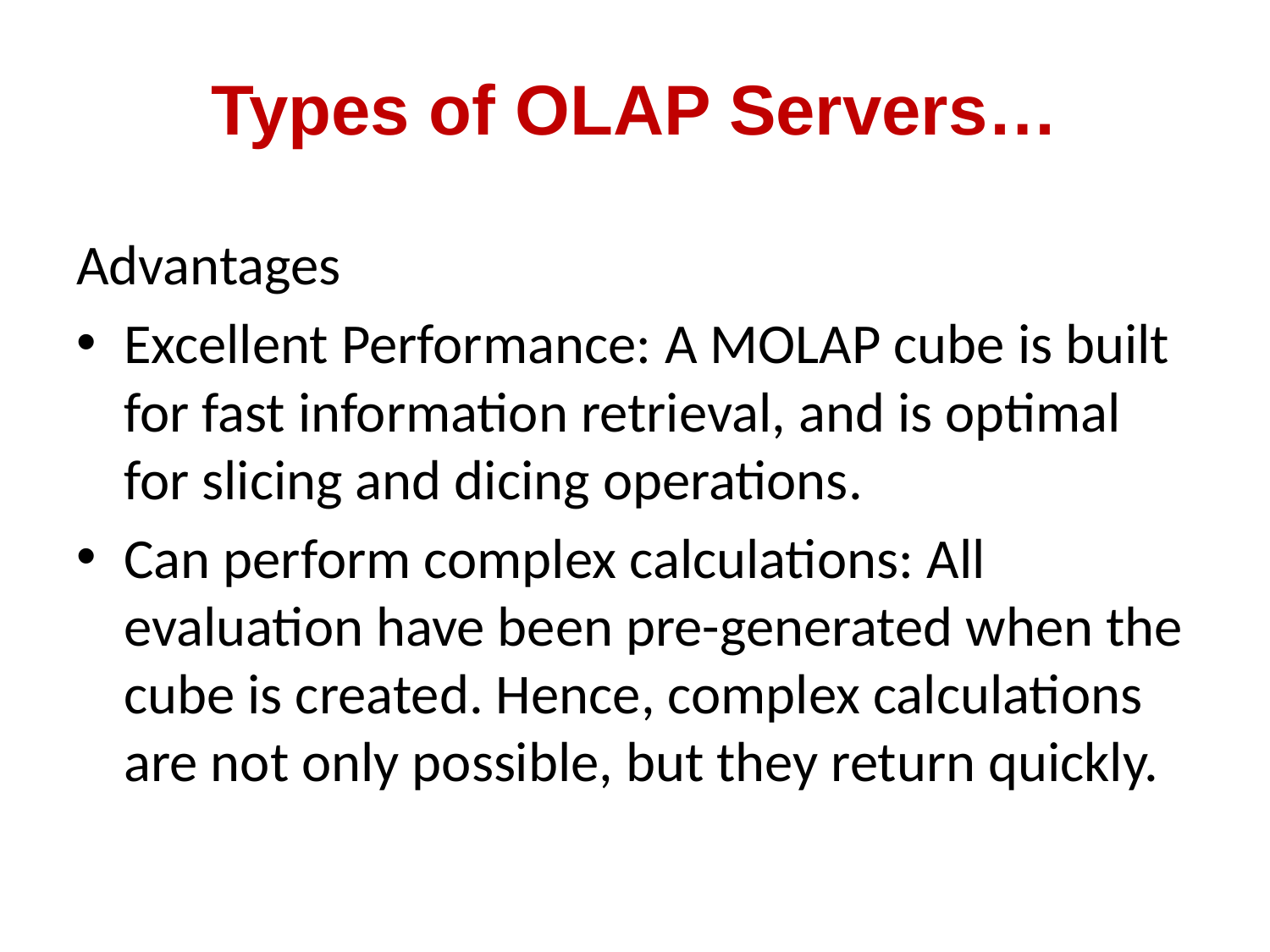

# Types of OLAP Servers…
Advantages
Excellent Performance: A MOLAP cube is built for fast information retrieval, and is optimal for slicing and dicing operations.
Can perform complex calculations: All evaluation have been pre-generated when the cube is created. Hence, complex calculations are not only possible, but they return quickly.